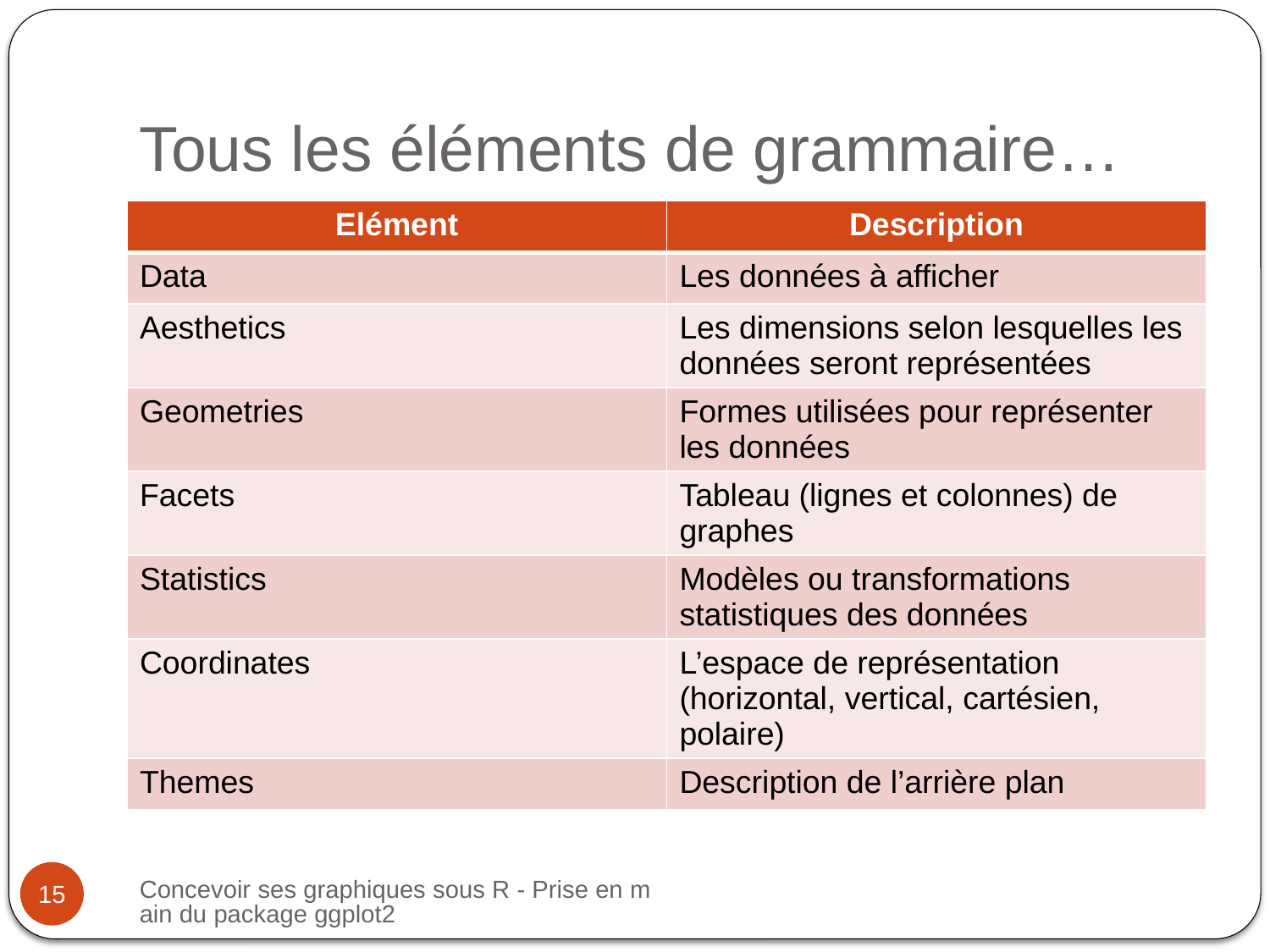

# Tous les éléments de grammaire…
| Elément | Description |
| --- | --- |
| Data | Les données à afficher |
| Aesthetics | Les dimensions selon lesquelles les données seront représentées |
| Geometries | Formes utilisées pour représenter les données |
| Facets | Tableau (lignes et colonnes) de graphes |
| Statistics | Modèles ou transformations statistiques des données |
| Coordinates | L’espace de représentation (horizontal, vertical, cartésien, polaire) |
| Themes | Description de l’arrière plan |
Concevoir ses graphiques sous R - Prise en main du package ggplot2
15